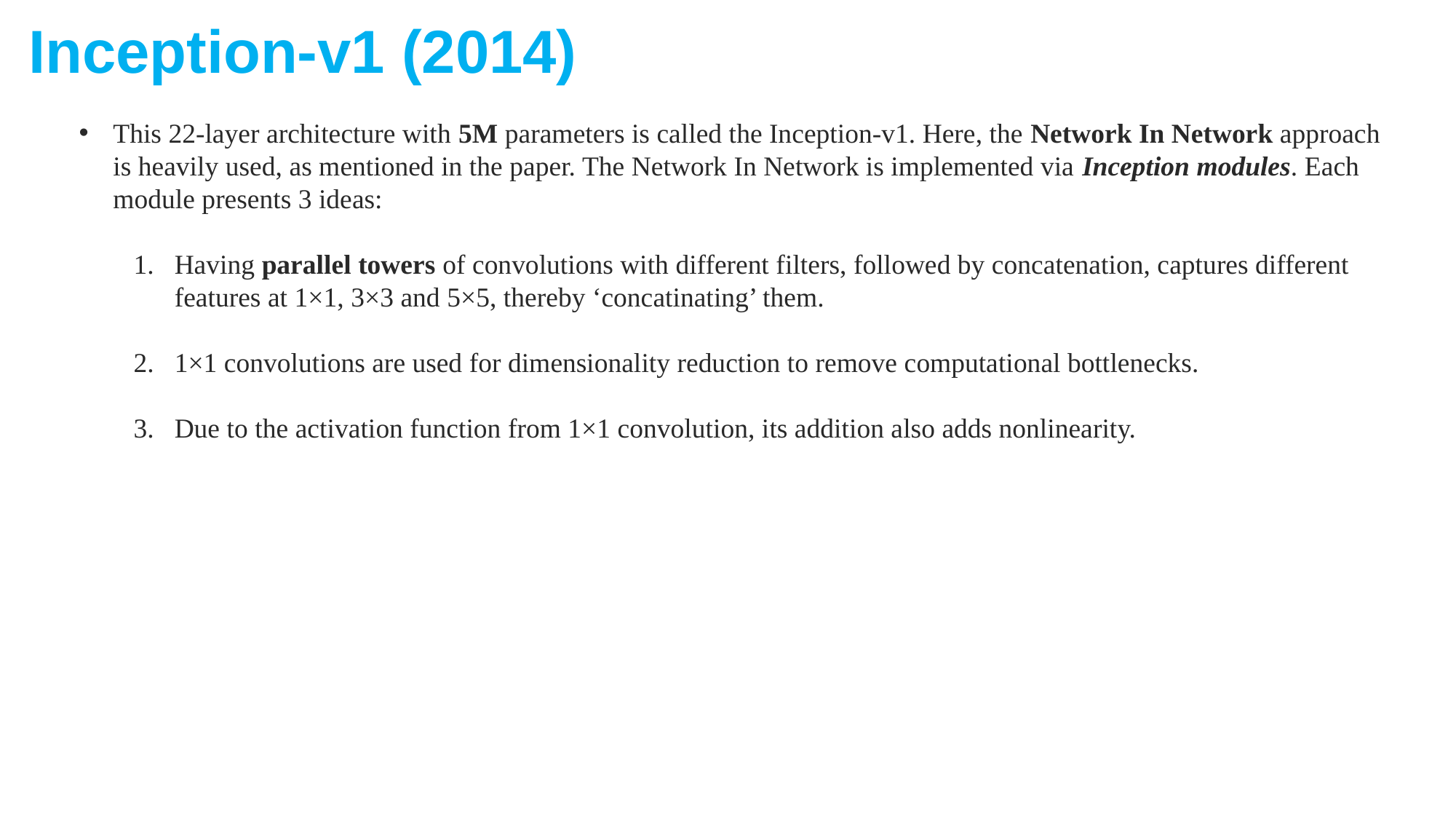

Inception-v1 (2014)
This 22-layer architecture with 5M parameters is called the Inception-v1. Here, the Network In Network approach is heavily used, as mentioned in the paper. The Network In Network is implemented via Inception modules. Each module presents 3 ideas:

Having parallel towers of convolutions with different filters, followed by concatenation, captures different features at 1×1, 3×3 and 5×5, thereby ‘concatinating’ them.

1×1 convolutions are used for dimensionality reduction to remove computational bottlenecks.

Due to the activation function from 1×1 convolution, its addition also adds nonlinearity.